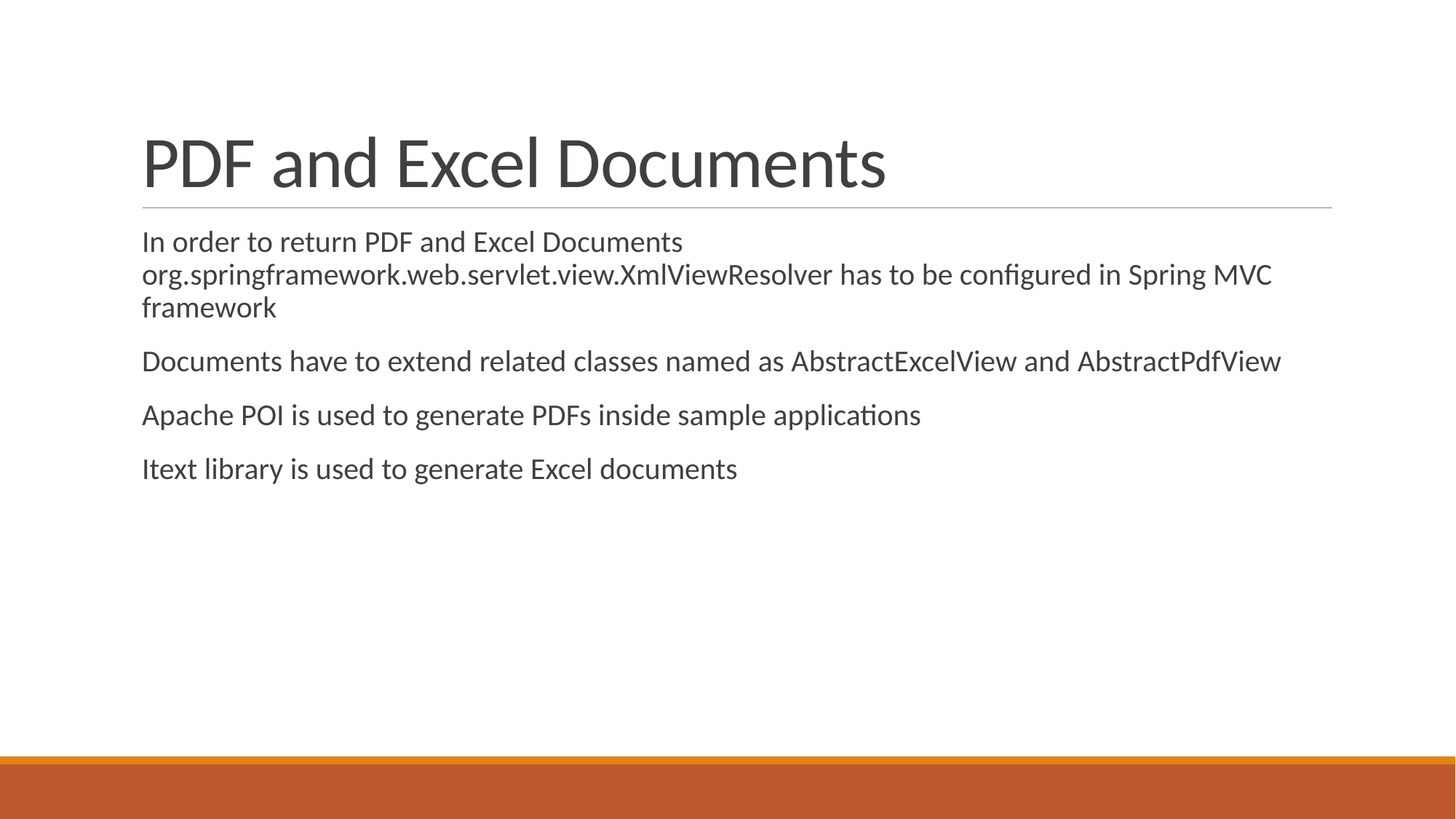

# PDF and Excel Documents
In order to return PDF and Excel Documents org.springframework.web.servlet.view.XmlViewResolver has to be configured in Spring MVC framework
Documents have to extend related classes named as AbstractExcelView and AbstractPdfView
Apache POI is used to generate PDFs inside sample applications
Itext library is used to generate Excel documents